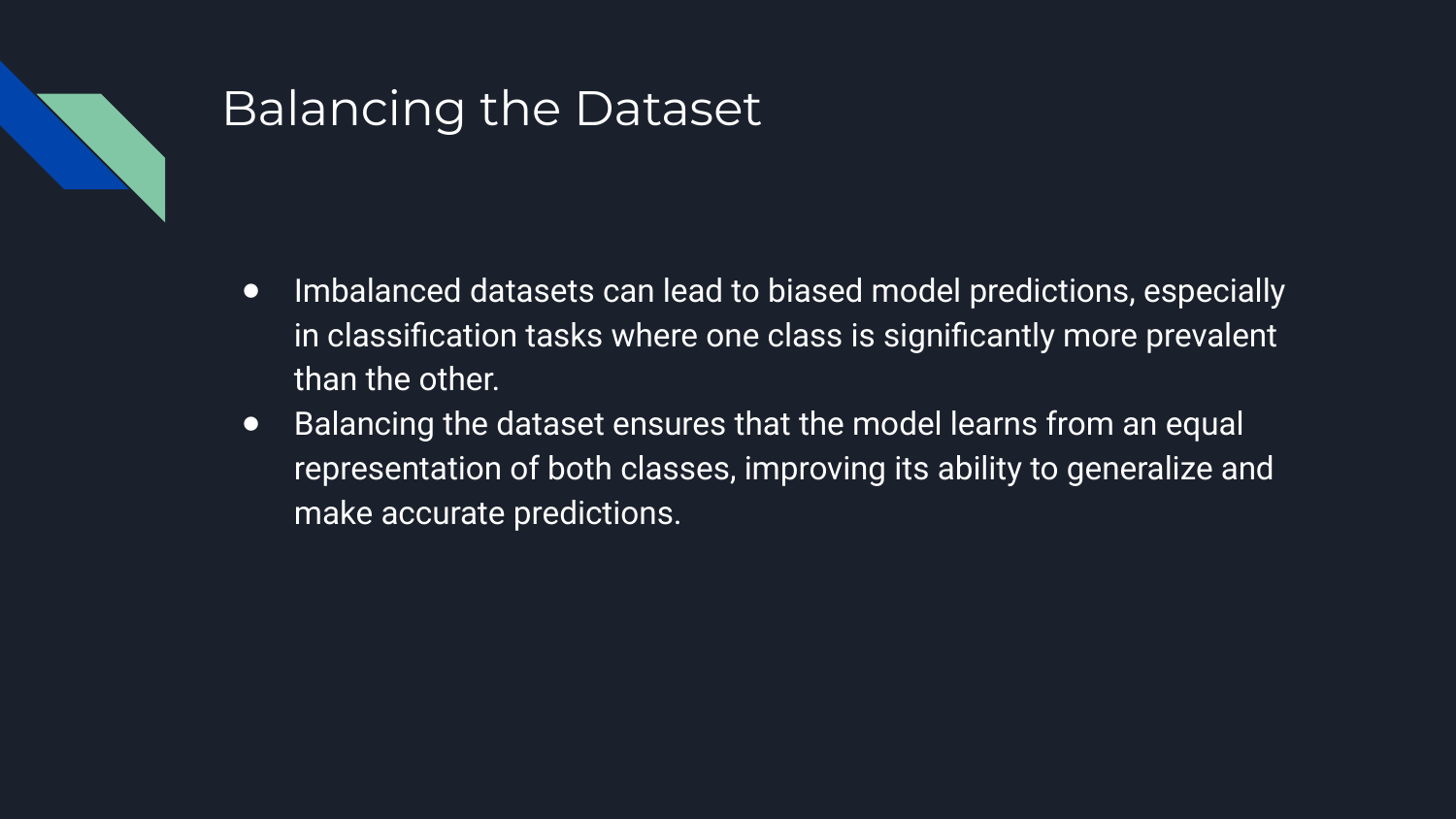

# Balancing the Dataset
Imbalanced datasets can lead to biased model predictions, especially in classification tasks where one class is significantly more prevalent than the other.
Balancing the dataset ensures that the model learns from an equal representation of both classes, improving its ability to generalize and make accurate predictions.